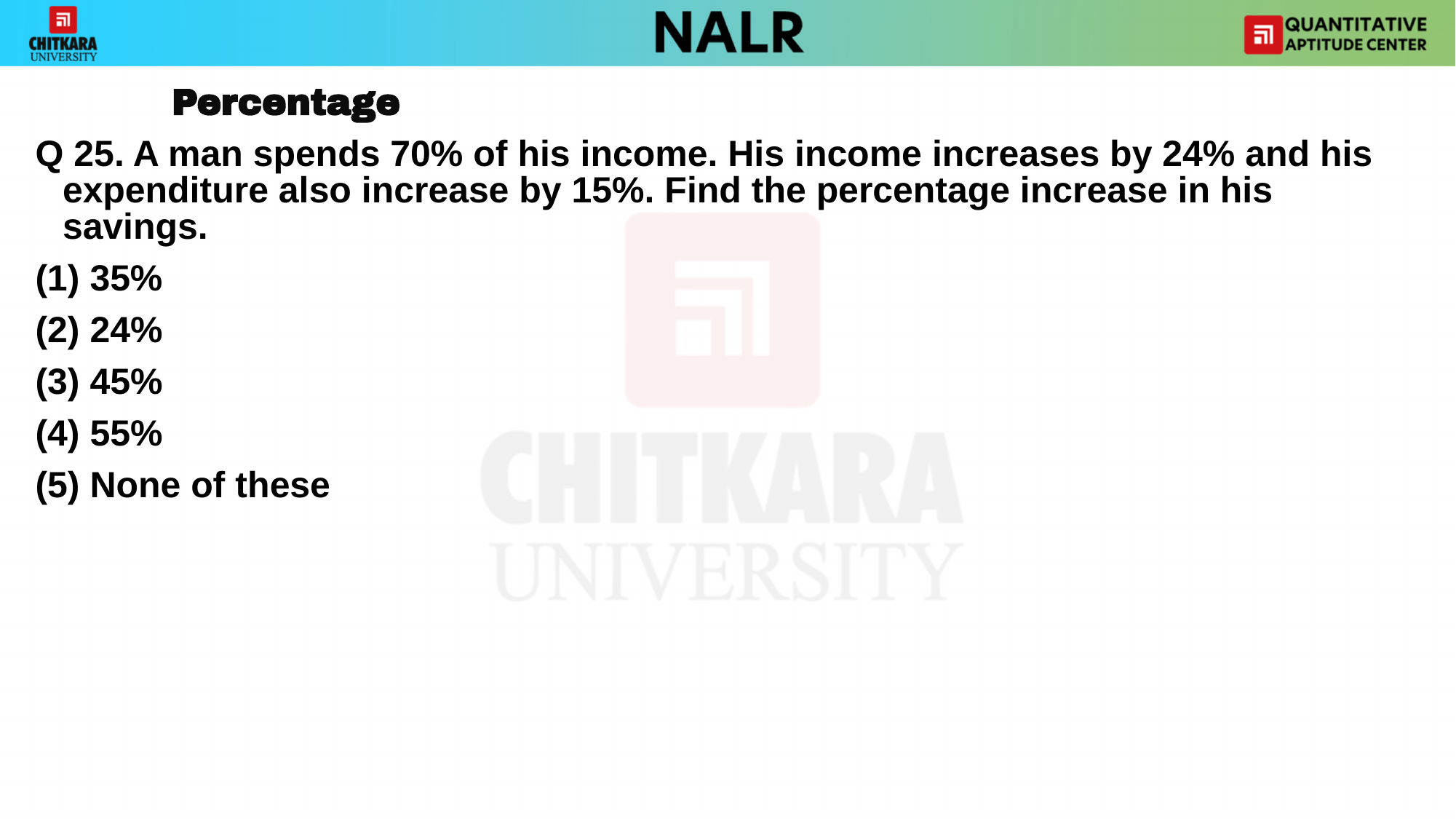

Percentage
Q 25. A man spends 70% of his income. His income increases by 24% and his expenditure also increase by 15%. Find the percentage increase in his savings.
35%
(2) 24%
(3) 45%
(4) 55%
(5) None of these